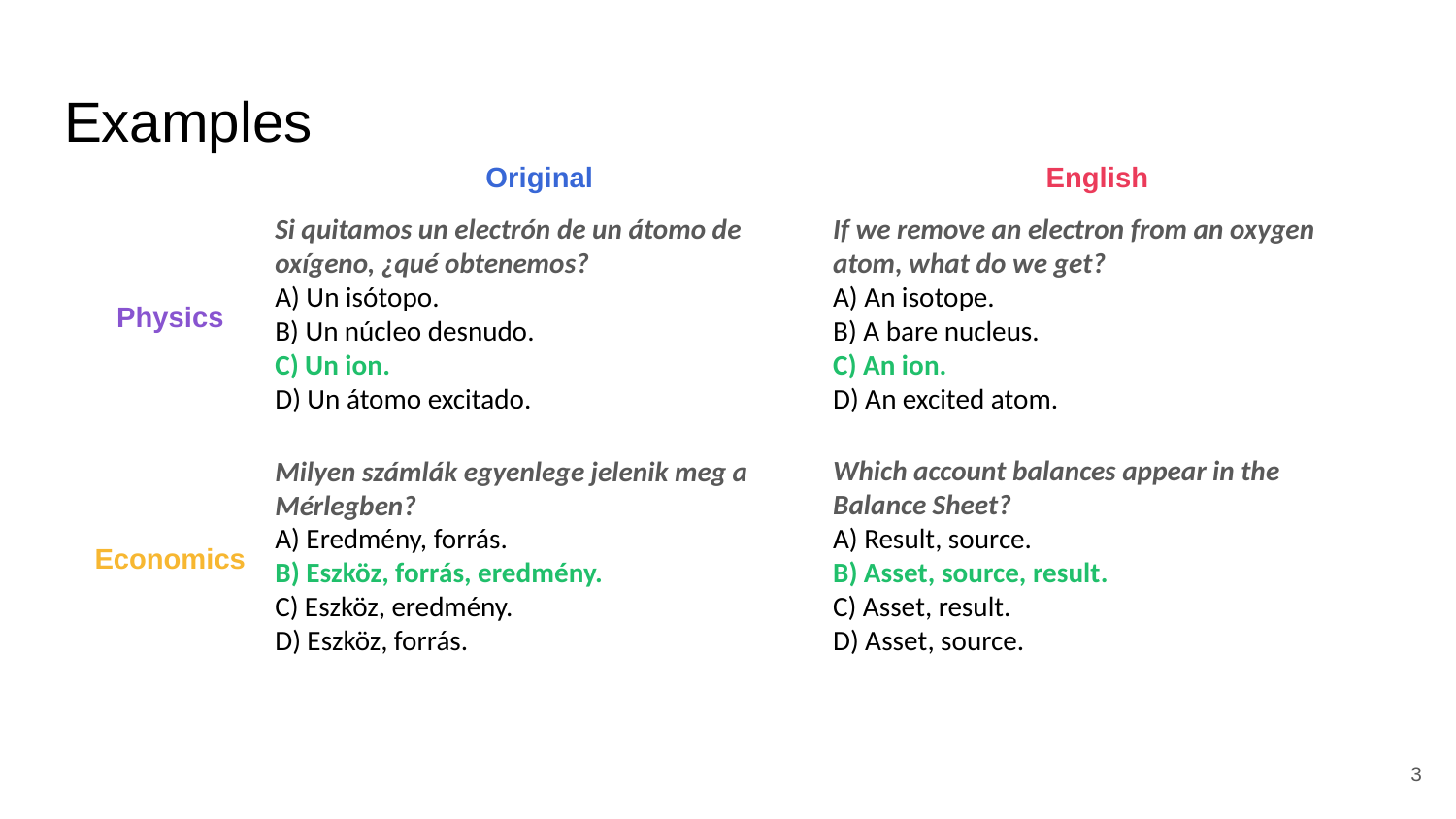

# Examples
Original
English
If we remove an electron from an oxygen atom, what do we get?
A) An isotope.
B) A bare nucleus.
C) An ion.
D) An excited atom.
Si quitamos un electrón de un átomo de oxígeno, ¿qué obtenemos?
A) Un isótopo.
B) Un núcleo desnudo.
C) Un ion.
D) Un átomo excitado.
Physics
Which account balances appear in the Balance Sheet?
A) Result, source.
B) Asset, source, result.
C) Asset, result.
D) Asset, source.
Milyen számlák egyenlege jelenik meg a Mérlegben?
A) Eredmény, forrás.
B) Eszköz, forrás, eredmény.
C) Eszköz, eredmény.
D) Eszköz, forrás.
Economics
3